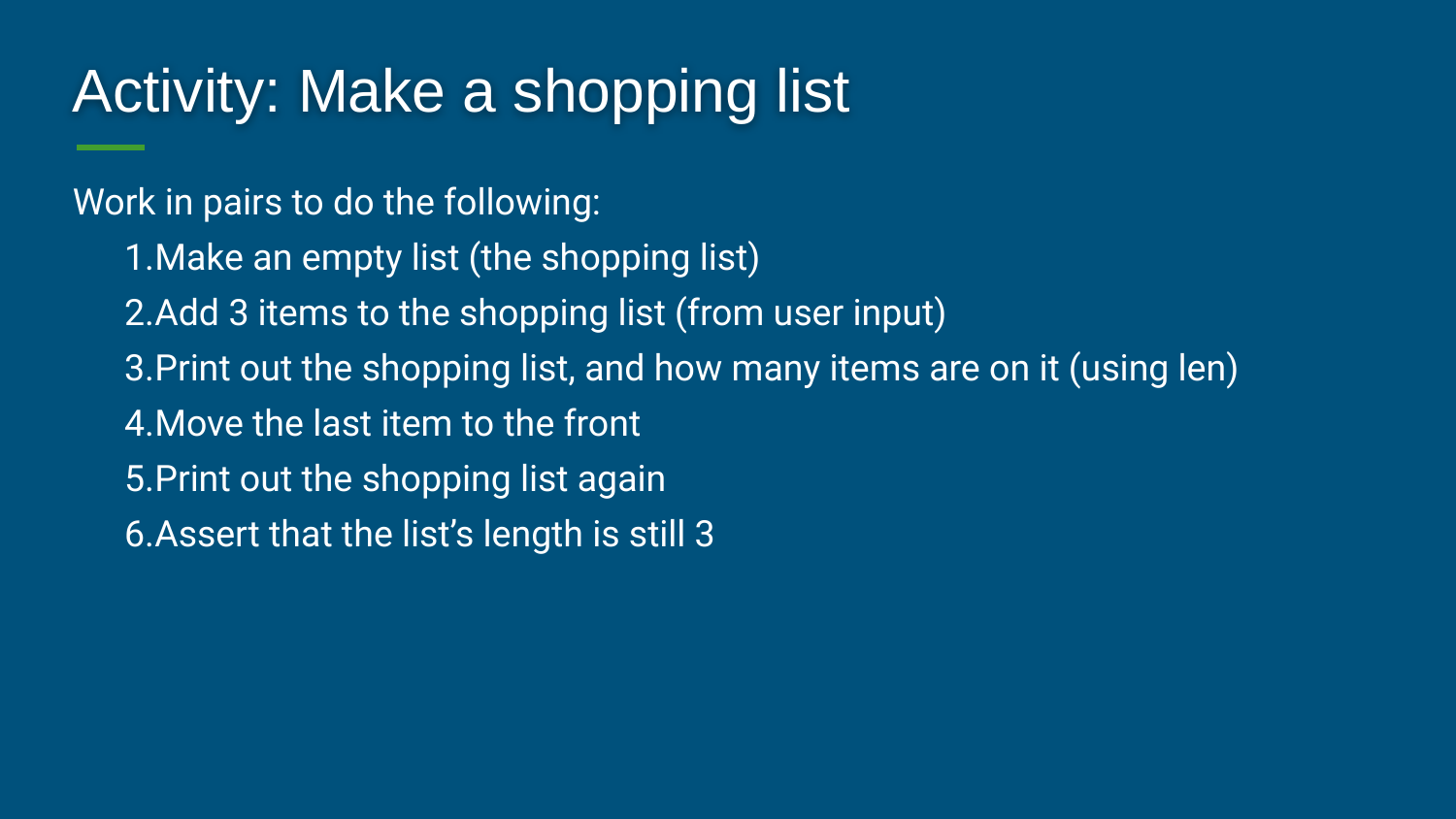

# Activity: Make a shopping list
Work in pairs to do the following:
Make an empty list (the shopping list)
Add 3 items to the shopping list (from user input)
Print out the shopping list, and how many items are on it (using len)
Move the last item to the front
Print out the shopping list again
Assert that the list’s length is still 3